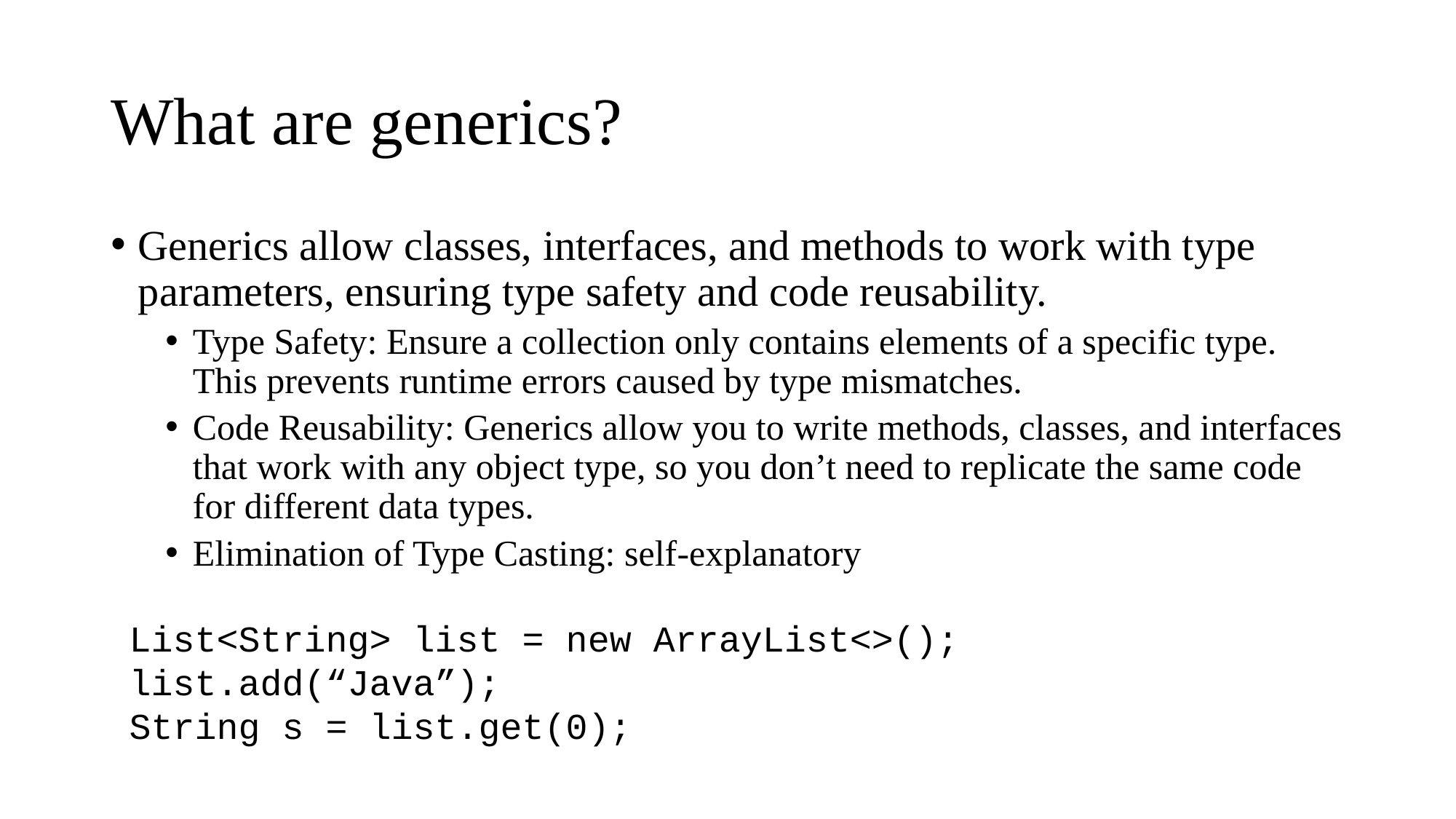

# What are generics?
Generics allow classes, interfaces, and methods to work with type parameters, ensuring type safety and code reusability.
Type Safety: Ensure a collection only contains elements of a specific type. This prevents runtime errors caused by type mismatches.
Code Reusability: Generics allow you to write methods, classes, and interfaces that work with any object type, so you don’t need to replicate the same code for different data types.
Elimination of Type Casting: self-explanatory
List<String> list = new ArrayList<>();
list.add(“Java”);
String s = list.get(0);